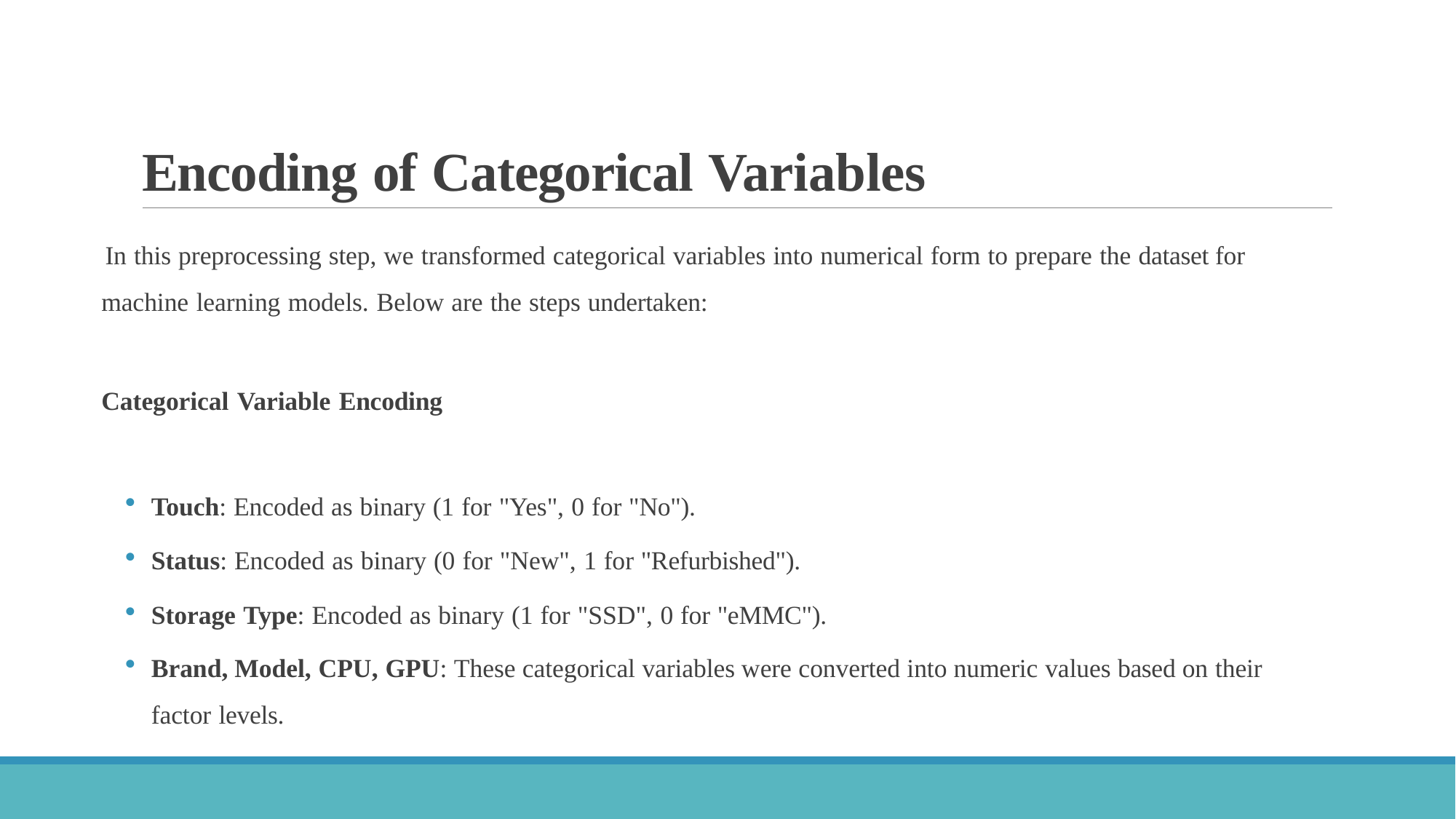

# Encoding of Categorical Variables
In this preprocessing step, we transformed categorical variables into numerical form to prepare the dataset for machine learning models. Below are the steps undertaken:

Categorical Variable Encoding

Touch: Encoded as binary (1 for "Yes", 0 for "No").
Status: Encoded as binary (0 for "New", 1 for "Refurbished").
Storage Type: Encoded as binary (1 for "SSD", 0 for "eMMC").
Brand, Model, CPU, GPU: These categorical variables were converted into numeric values based on their factor levels.